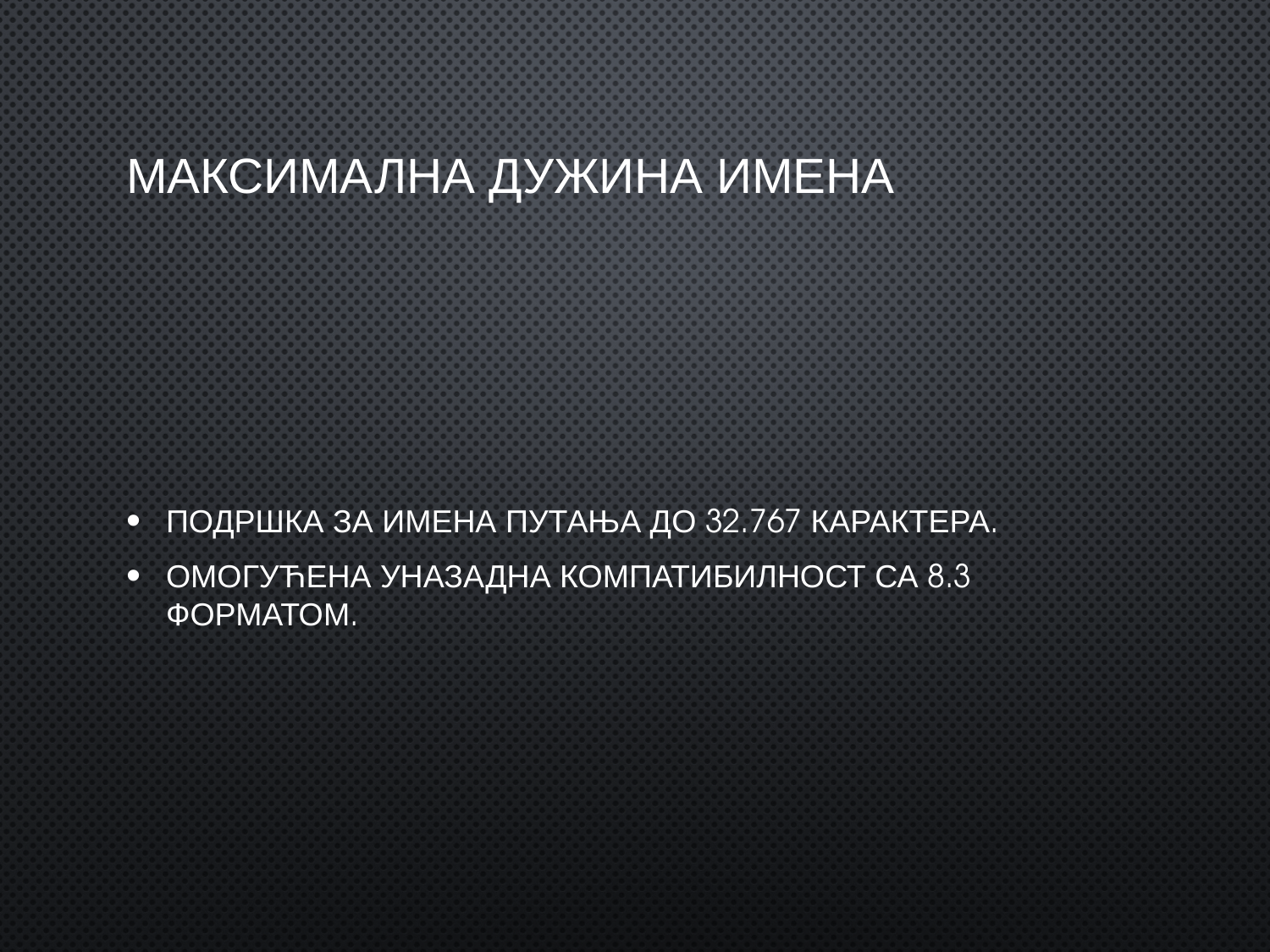

# Максимална дужина имена
Подршка за имена путања до 32.767 карактера.
Омогућена уназадна компатибилност са 8.3 форматом.